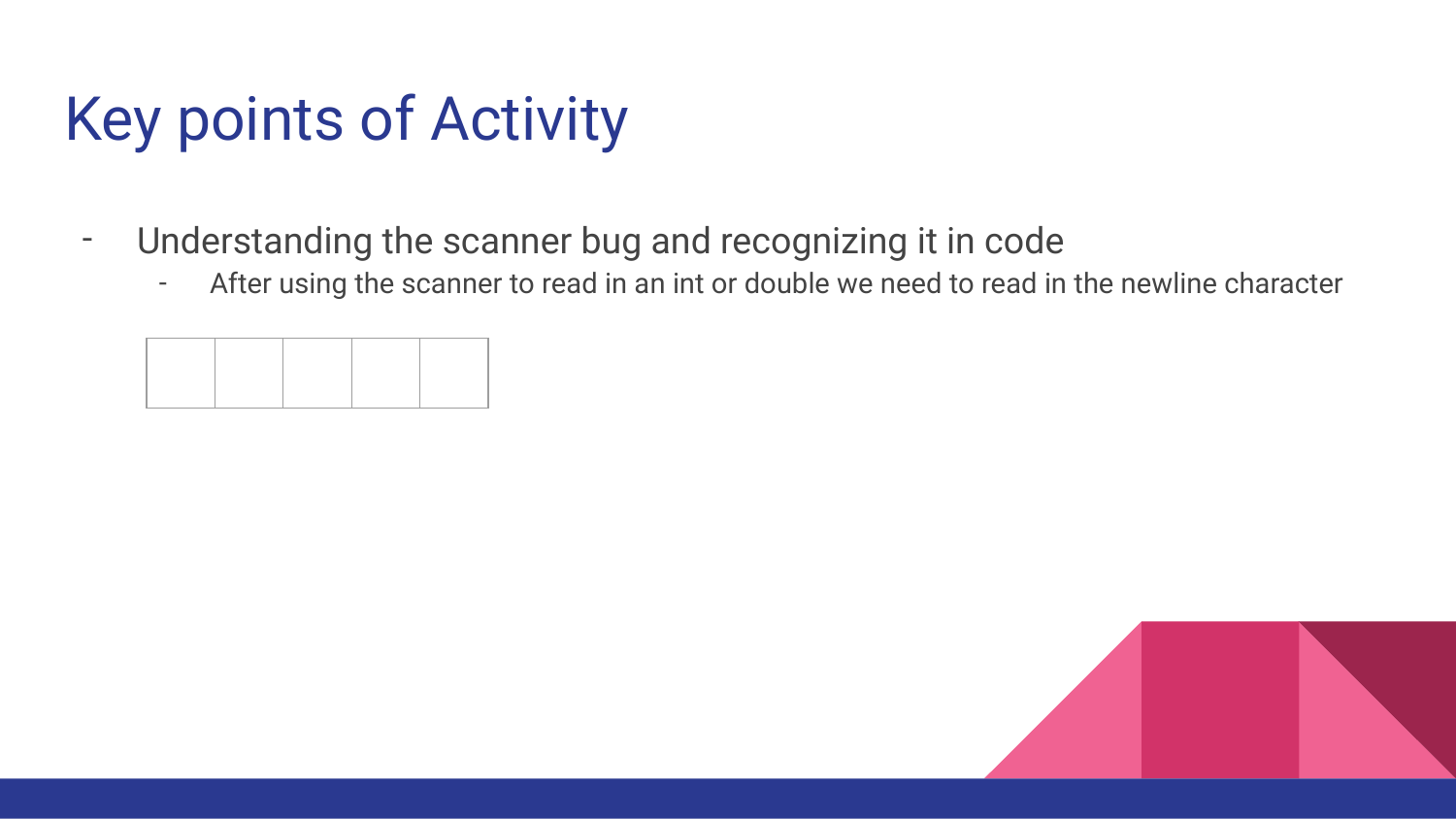

# Key points of Activity
Understanding the scanner bug and recognizing it in code
After using the scanner to read in an int or double we need to read in the newline character

|  |  |  |  |  |
| --- | --- | --- | --- | --- |